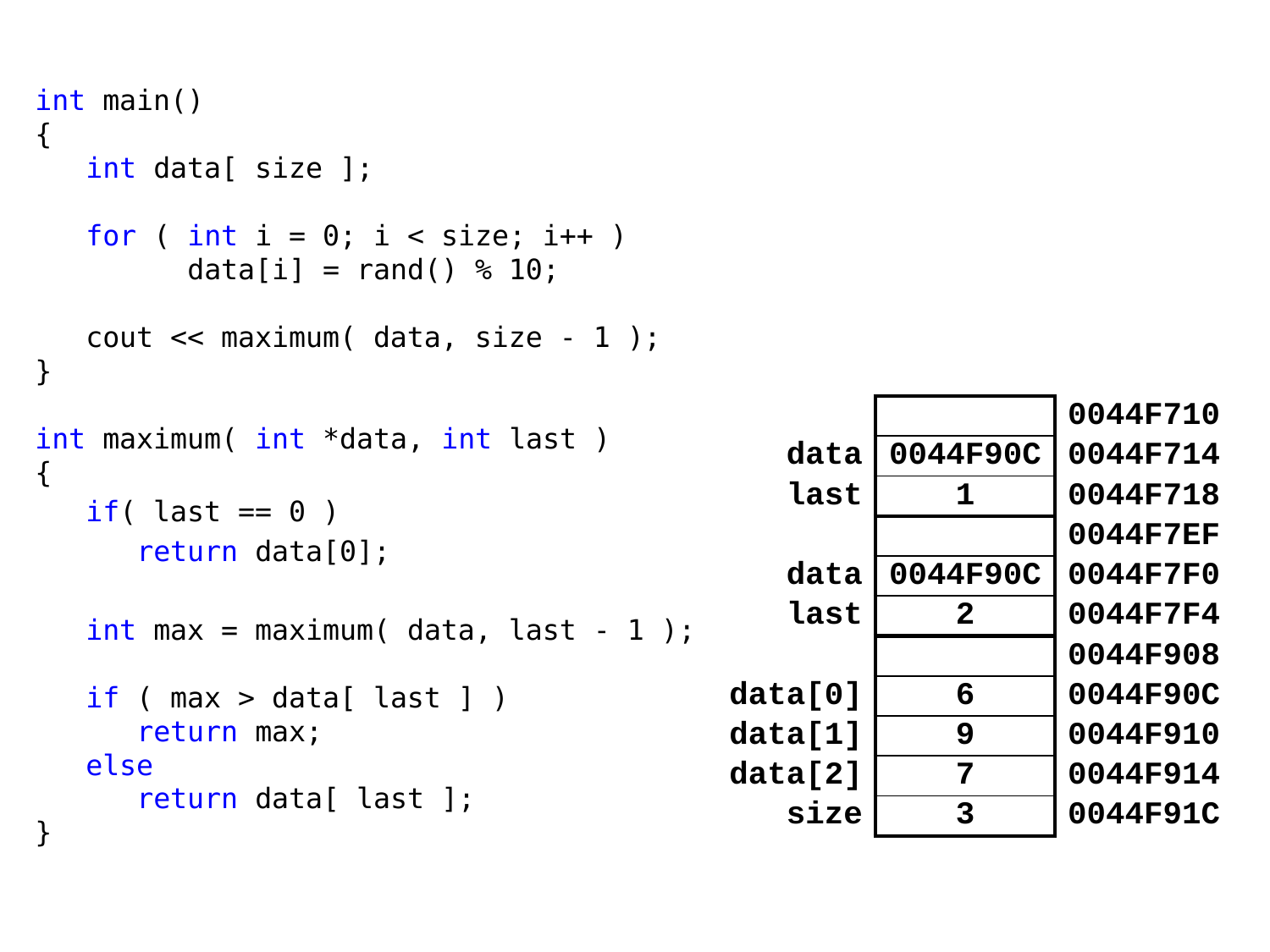

int main()
{
   int data[ size ];

   for ( int i = 0; i < size; i++ )
         data[i] = rand() % 10;

   cout << maximum( data, size - 1 );
}

int maximum( int *data, int last )
{
   if( last == 0 )
      return data[0];

   int max = maximum( data, last - 1 );

   if ( max > data[ last ] )
      return max;
   else
      return data[ last ];
}
|  |  |  |
| --- | --- | --- |
|  |  |  |
|  |  |  |
|  |  | 0044F710 |
| data | 0044F90C | 0044F714 |
| last | 1 | 0044F718 |
|  |  | 0044F7EF |
| data | 0044F90C | 0044F7F0 |
| last | 2 | 0044F7F4 |
|  |  | 0044F908 |
| data[0] | 6 | 0044F90C |
| data[1] | 9 | 0044F910 |
| data[2] | 7 | 0044F914 |
| size | 3 | 0044F91C |